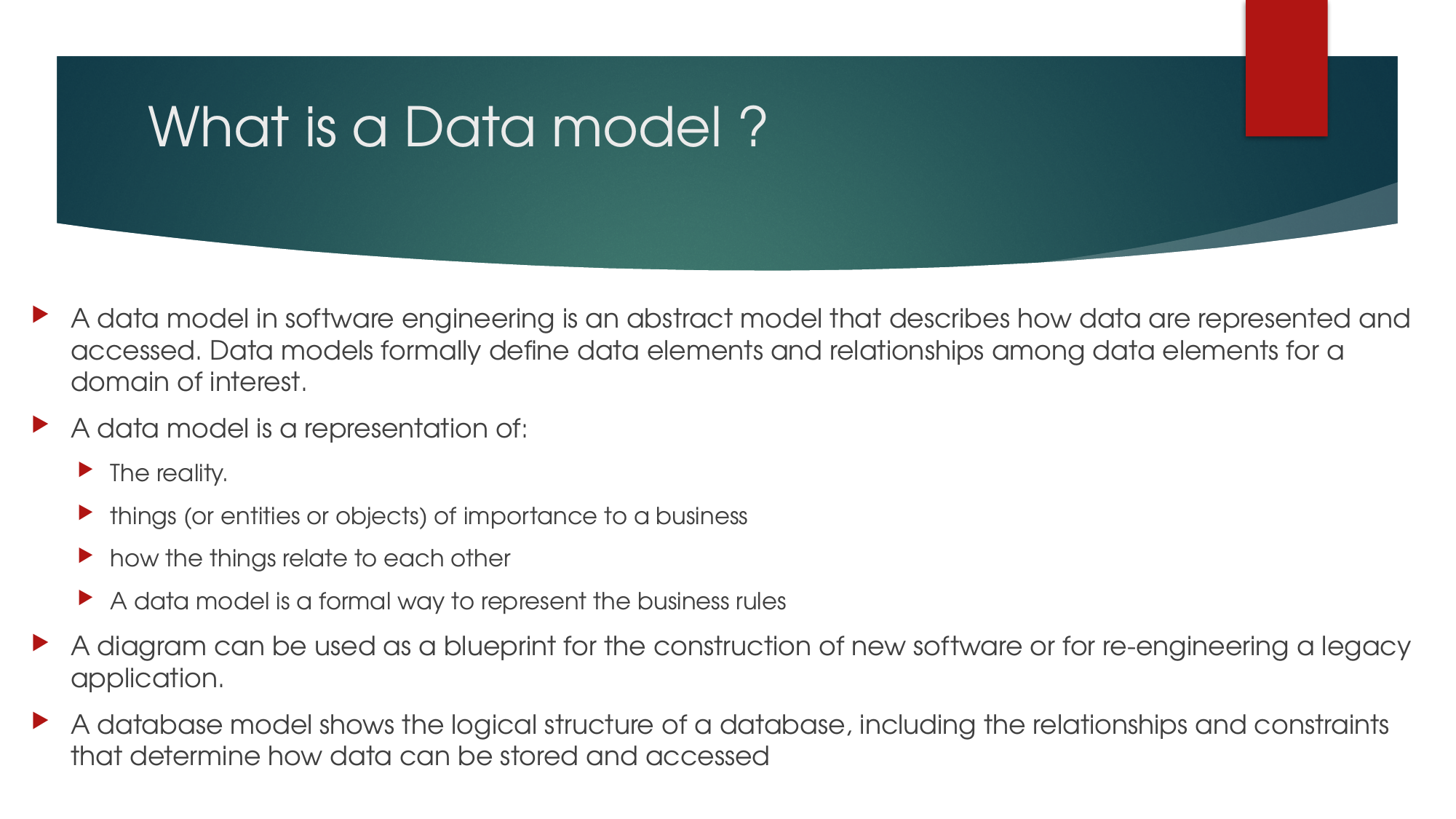

# What is a Data model ?
A data model in software engineering is an abstract model that describes how data are represented and accessed. Data models formally define data elements and relationships among data elements for a domain of interest.
A data model is a representation of:
The reality.
things (or entities or objects) of importance to a business
how the things relate to each other
A data model is a formal way to represent the business rules
A diagram can be used as a blueprint for the construction of new software or for re-engineering a legacy application.
A database model shows the logical structure of a database, including the relationships and constraints that determine how data can be stored and accessed